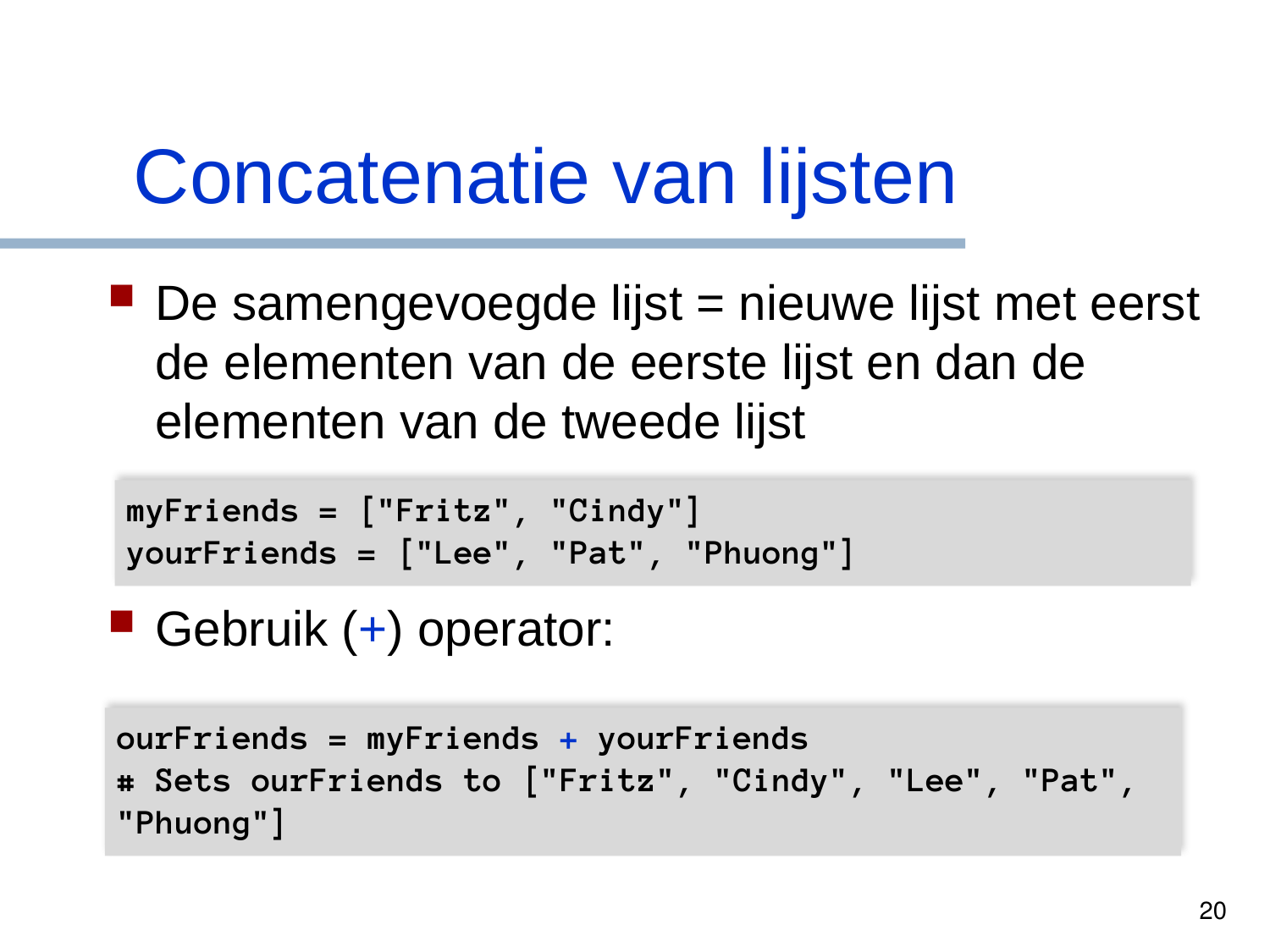

# Concatenatie van lijsten
De samengevoegde lijst = nieuwe lijst met eerst de elementen van de eerste lijst en dan de elementen van de tweede lijst

Gebruik (+) operator:
myFriends = ["Fritz", "Cindy"]
yourFriends = ["Lee", "Pat", "Phuong"]
ourFriends = myFriends + yourFriends
# Sets ourFriends to ["Fritz", "Cindy", "Lee", "Pat", "Phuong"]
20